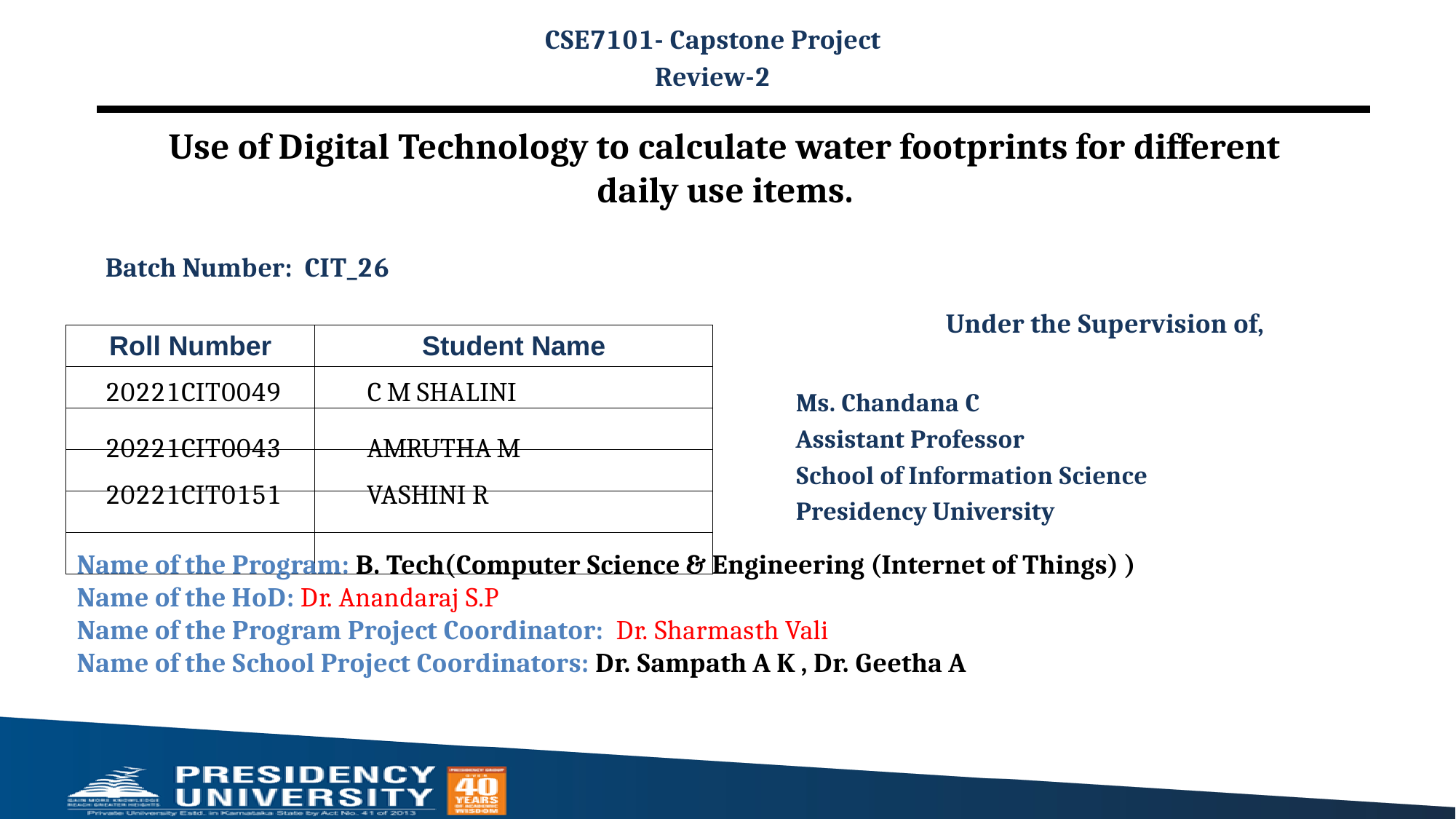

CSE7101- Capstone Project
Review-2
# Use of Digital Technology to calculate water footprints for different daily use items.
Batch Number:  CIT_26
Under the Supervision of,

Ms. Chandana C
Assistant Professor
School of Information Science
Presidency University

| Roll Number | Student Name |
| --- | --- |
|  |  |
|  |  |
|  |  |
|  |  |
|  |  |
| 20221CIT0049 | C M SHALINI |
| --- | --- |
| 20221CIT0043 | AMRUTHA M |
| 20221CIT0151 | VASHINI R |
Name of the Program: B. Tech(Computer Science & Engineering (Internet of Things) )
Name of the HoD: Dr. Anandaraj S.P
Name of the Program Project Coordinator:  Dr. Sharmasth Vali
Name of the School Project Coordinators: Dr. Sampath A K , Dr. Geetha A